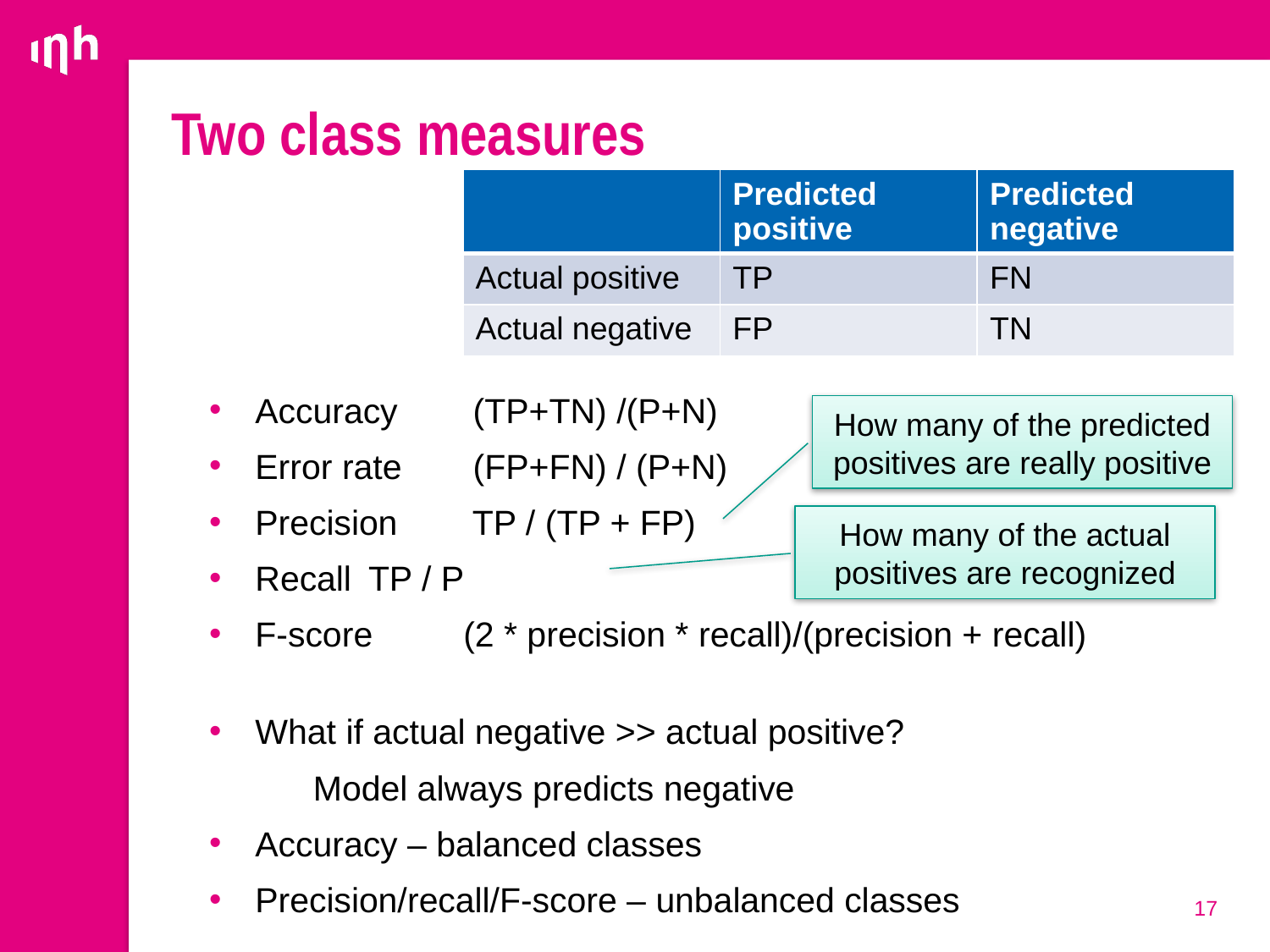

# Two class measures
|  | Predicted positive | Predicted negative |
| --- | --- | --- |
| Actual positive | TP | FN |
| Actual negative | FP | TN |

Accuracy	 (TP+TN) /(P+N)
Error rate	 (FP+FN) / (P+N)
Precision	 TP / (TP + FP)
Recall		 TP / P
F-score		(2 * precision * recall)/(precision + recall)
What if actual negative >> actual positive?
		Model always predicts negative
Accuracy – balanced classes
Precision/recall/F-score – unbalanced classes

How many of the predicted positives are really positive
How many of the actual positives are recognized
17